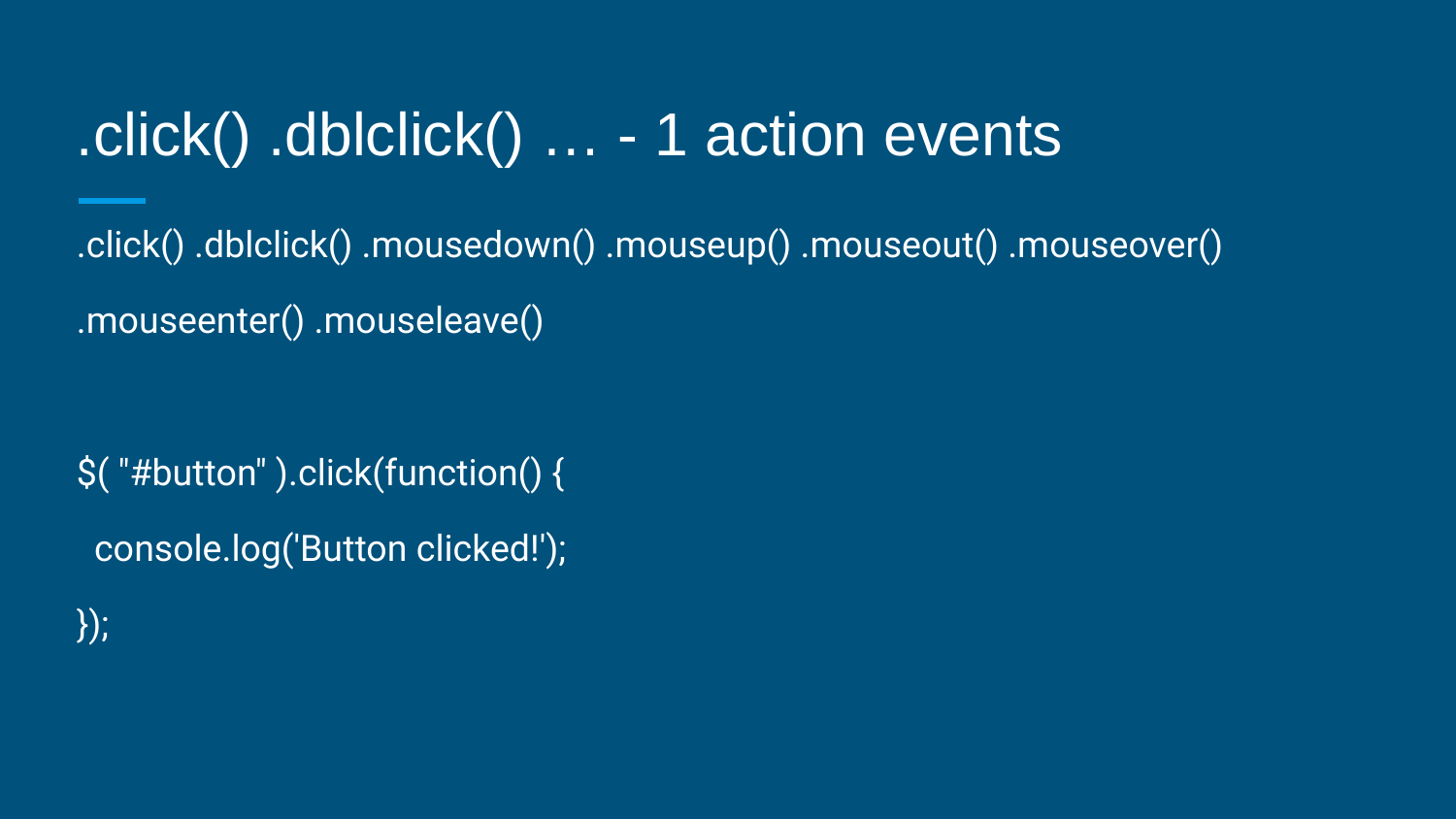

# .click() .dblclick() … - 1 action events
.click() .dblclick() .mousedown() .mouseup() .mouseout() .mouseover()
.mouseenter() .mouseleave()

$( "#button" ).click(function() {
  console.log('Button clicked!');
});